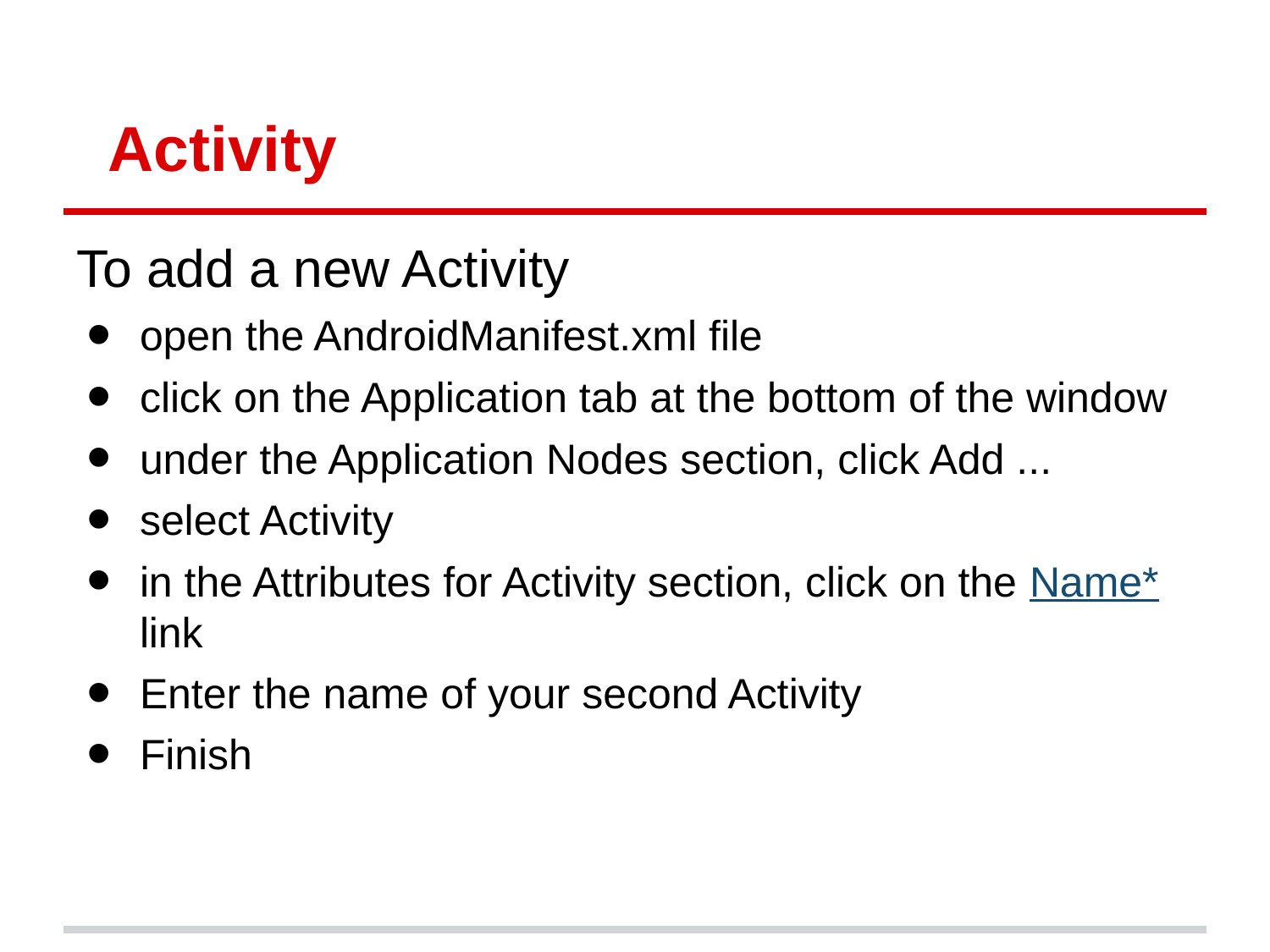

# Activity
To add a new Activity
open the AndroidManifest.xml file
click on the Application tab at the bottom of the window
under the Application Nodes section, click Add ...
select Activity
in the Attributes for Activity section, click on the Name* link
Enter the name of your second Activity
Finish